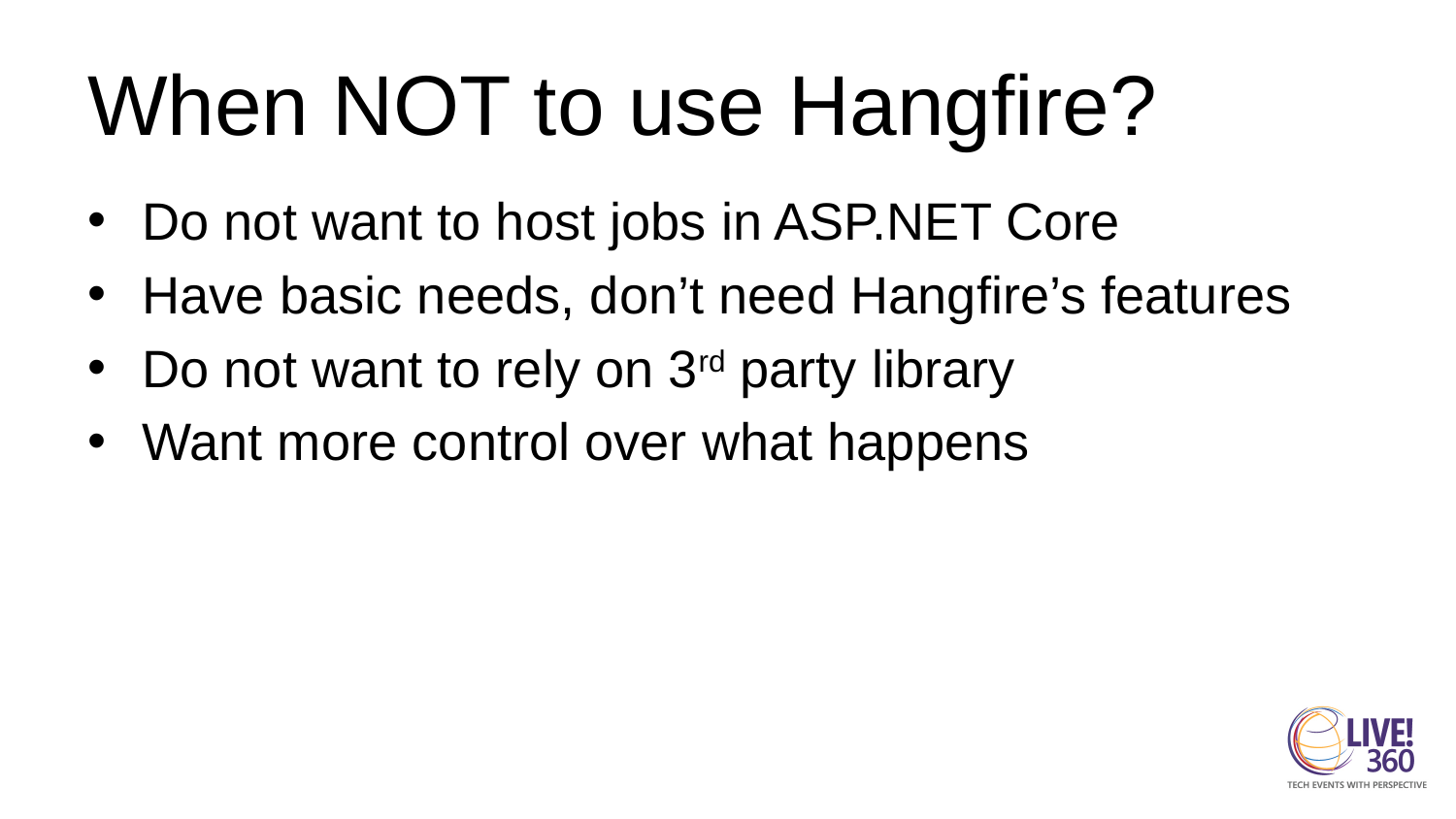

# When NOT to use Hangfire?
Do not want to host jobs in ASP.NET Core
Have basic needs, don’t need Hangfire’s features
Do not want to rely on 3rd party library
Want more control over what happens